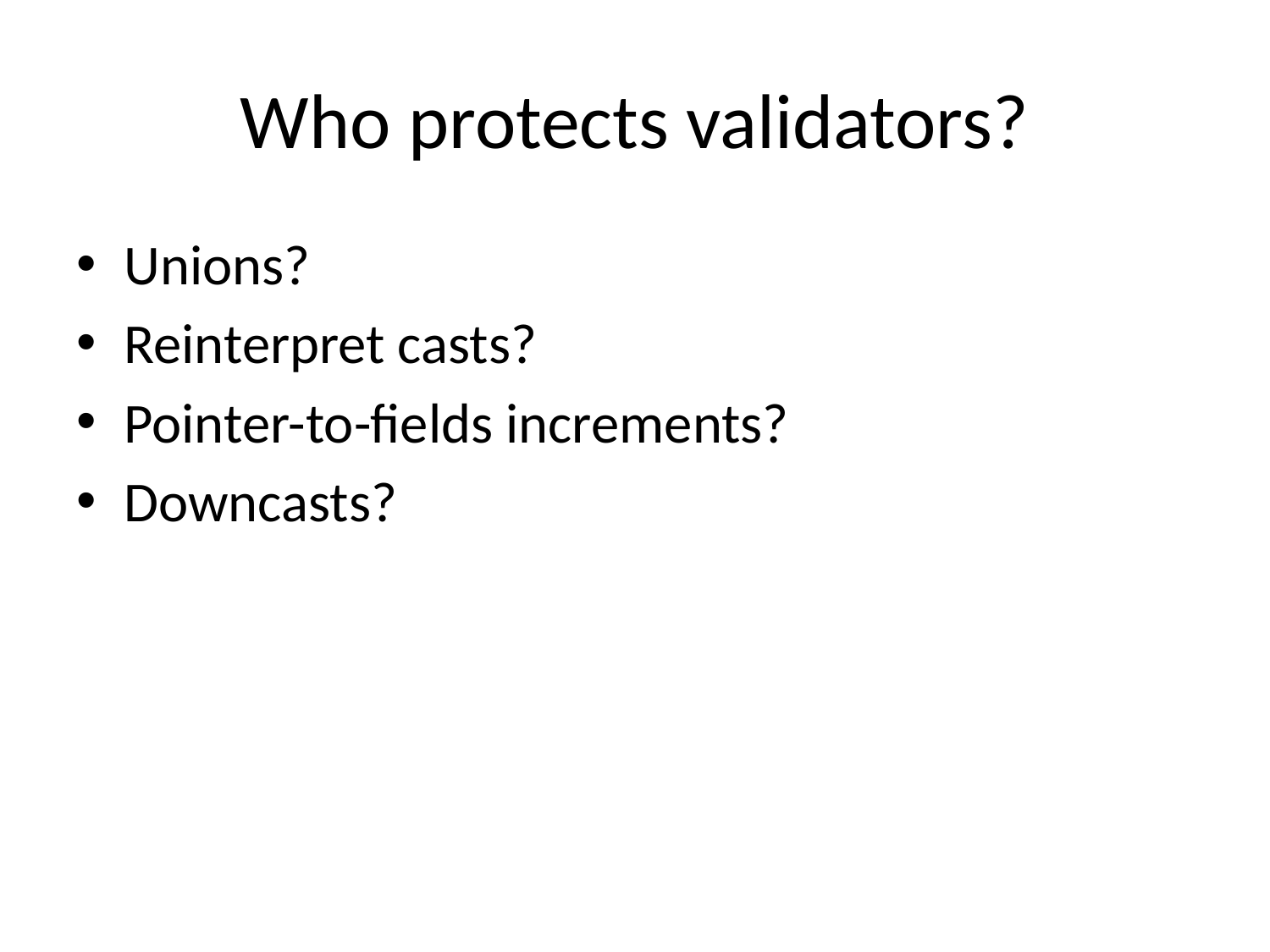

# Who protects validators?
Unions?
Reinterpret casts?
Pointer-to-fields increments?
Downcasts?